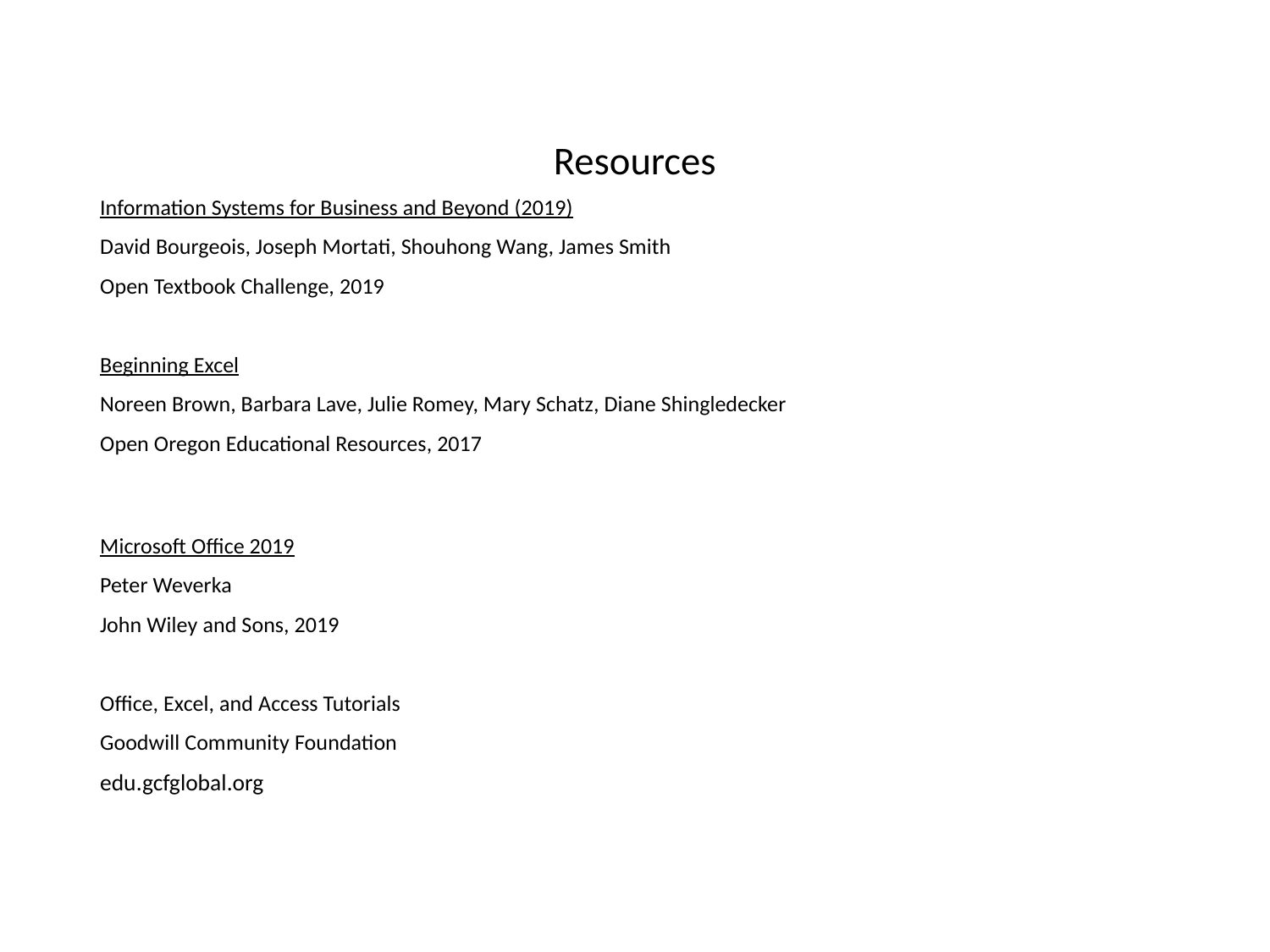

# Resources
Information Systems for Business and Beyond (2019)
David Bourgeois, Joseph Mortati, Shouhong Wang, James Smith
Open Textbook Challenge, 2019

Beginning Excel
Noreen Brown, Barbara Lave, Julie Romey, Mary Schatz, Diane Shingledecker
Open Oregon Educational Resources, 2017

Microsoft Office 2019
Peter Weverka
John Wiley and Sons, 2019

Office, Excel, and Access Tutorials
Goodwill Community Foundation
edu.gcfglobal.org